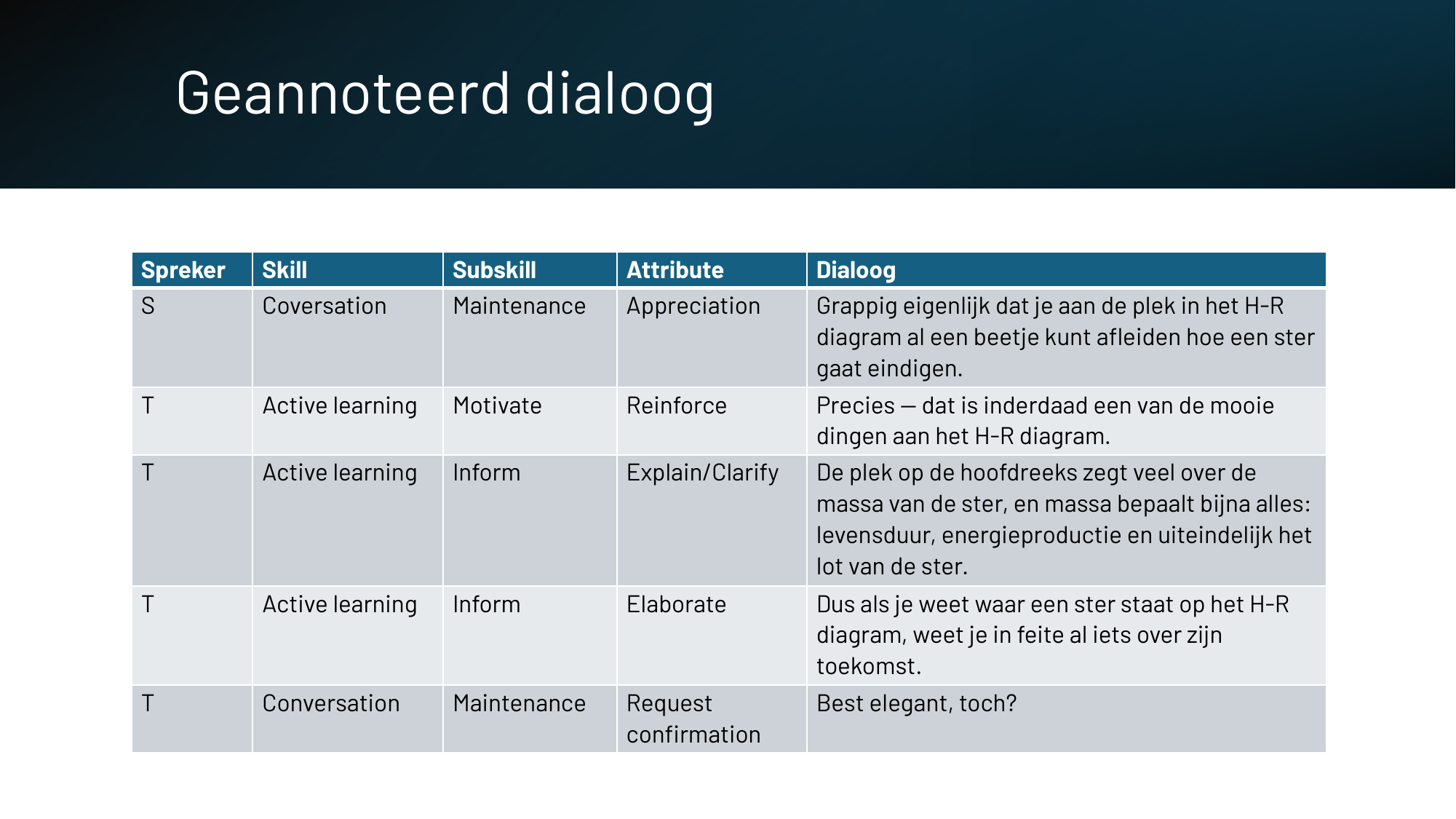

# Geannoteerd dialoog
| Spreker | Skill | Subskill | Attribute | Dialoog |
| --- | --- | --- | --- | --- |
| S | Coversation | Maintenance | Appreciation | Grappig eigenlijk dat je aan de plek in het H-R diagram al een beetje kunt afleiden hoe een ster gaat eindigen. |
| T | Active learning | Motivate | Reinforce | Precies — dat is inderdaad een van de mooie dingen aan het H-R diagram. |
| T | Active learning | Inform | Explain/Clarify | De plek op de hoofdreeks zegt veel over de massa van de ster, en massa bepaalt bijna alles: levensduur, energieproductie en uiteindelijk het lot van de ster. |
| T | Active learning | Inform | Elaborate | Dus als je weet waar een ster staat op het H-R diagram, weet je in feite al iets over zijn toekomst. |
| T | Conversation | Maintenance | Request confirmation | Best elegant, toch? |